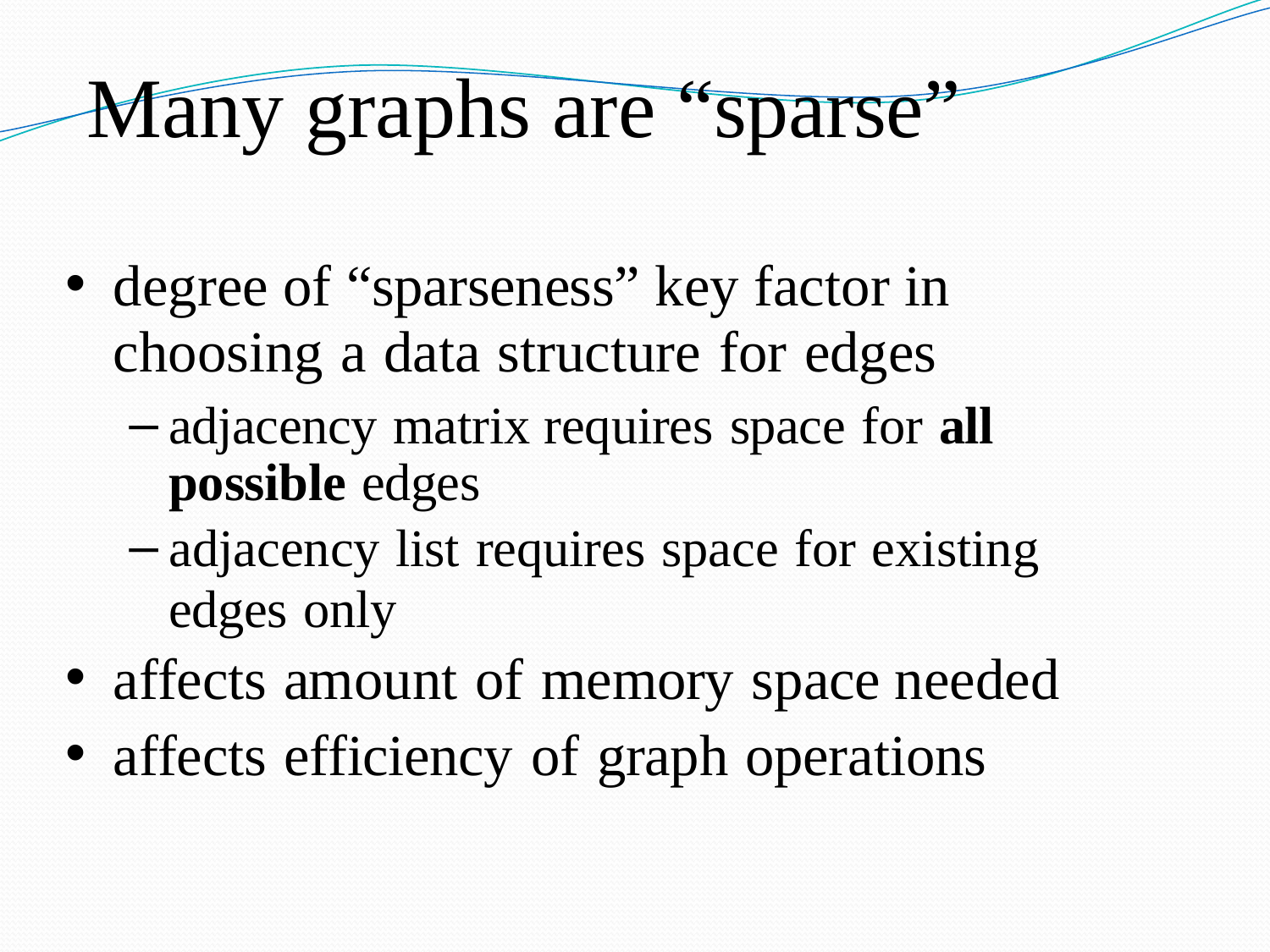

Many graphs are “sparse”
degree of “sparseness” key factor in
choosing a data structure for edges
adjacency matrix requires space for all possible edges
adjacency list requires space for existing
edges only
affects amount of memory space needed
affects efficiency of graph operations